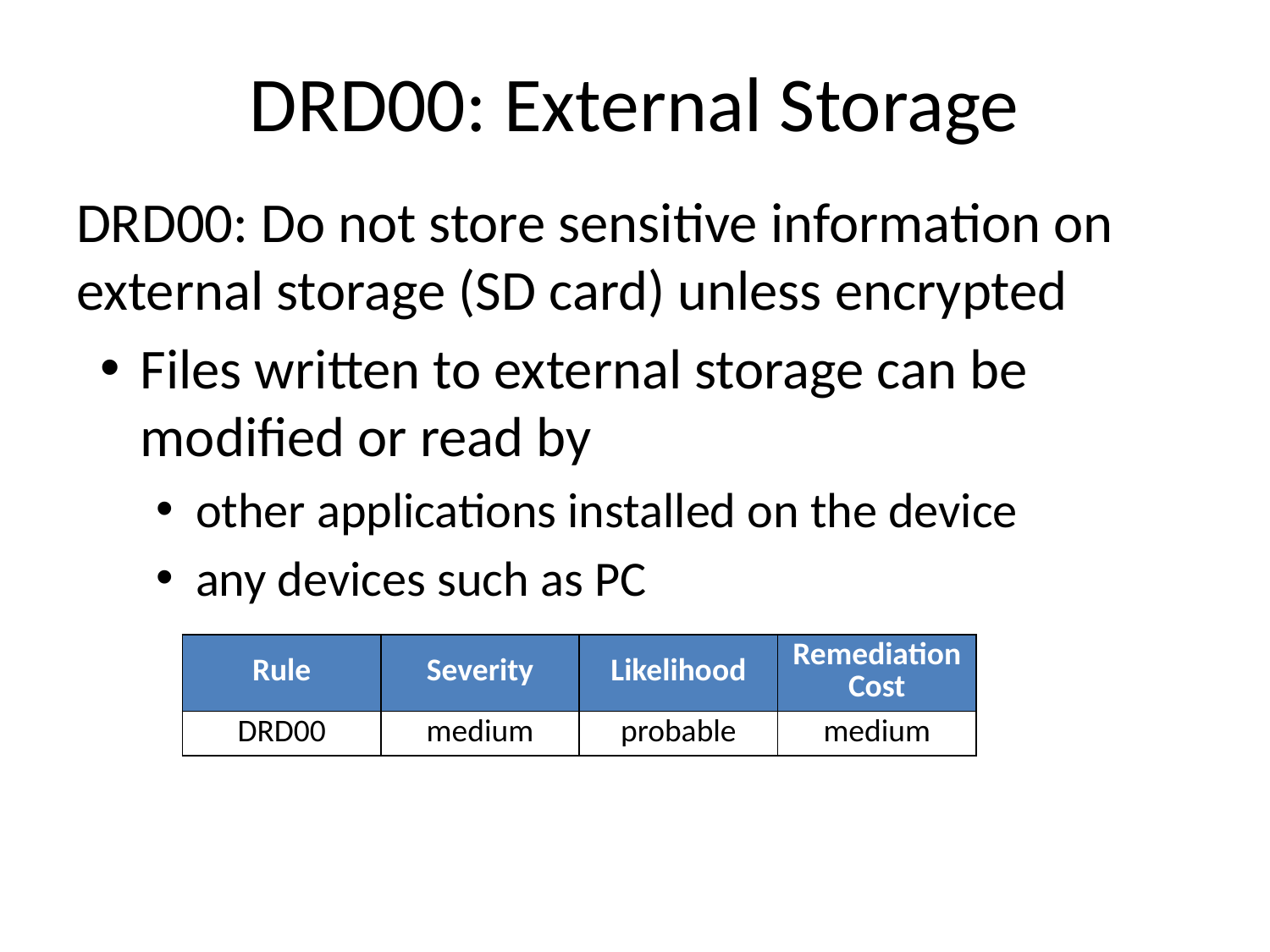

# DRD00: External Storage
DRD00: Do not store sensitive information on external storage (SD card) unless encrypted
Files written to external storage can be modified or read by
other applications installed on the device
any devices such as PC
| Rule | Severity | Likelihood | Remediation Cost |
| --- | --- | --- | --- |
| DRD00 | medium | probable | medium |